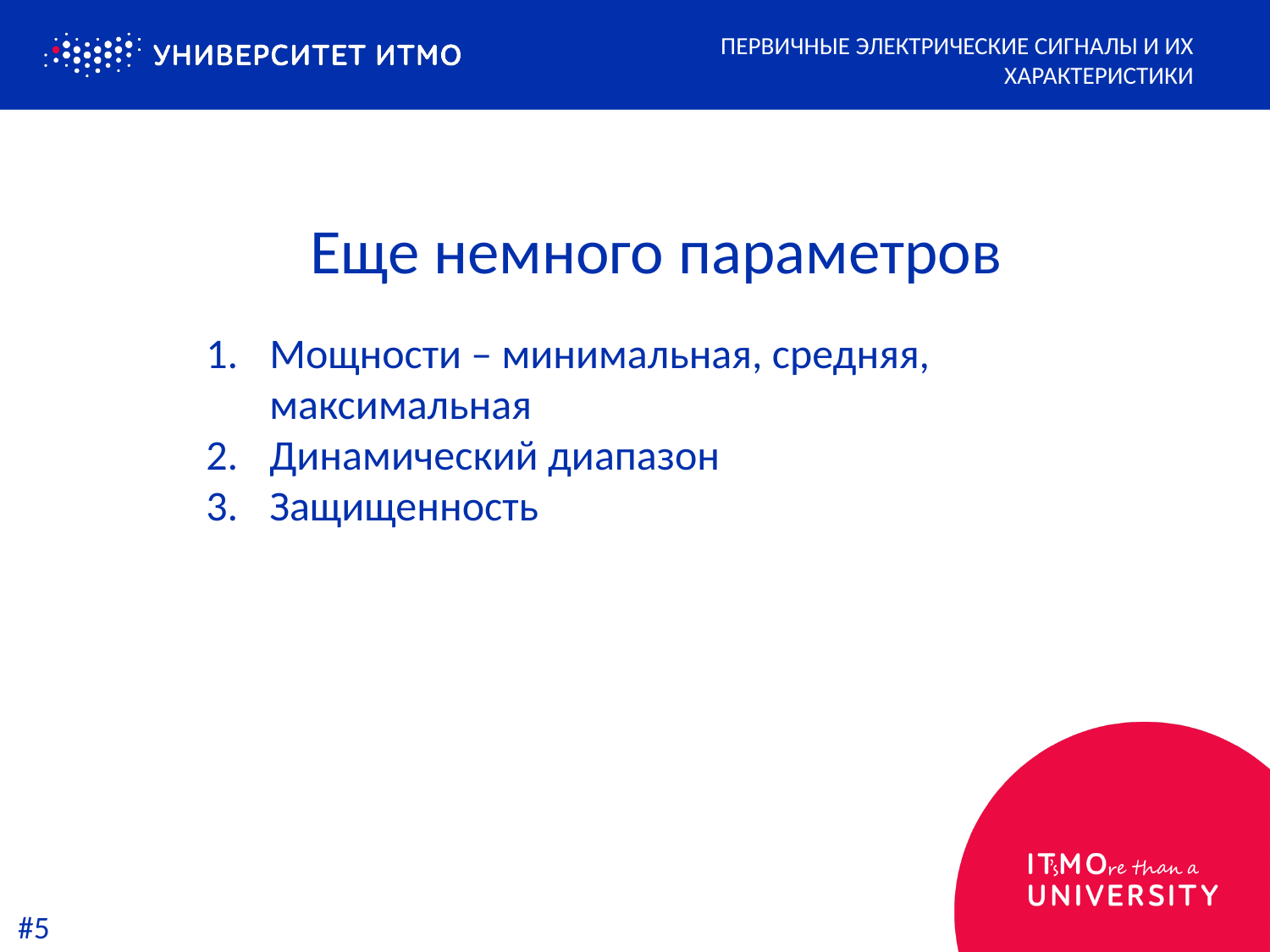

Первичные электрические сигналы и их характеристики
Еще немного параметров
Мощности – минимальная, средняя, максимальная
Динамический диапазон
Защищенность

#5